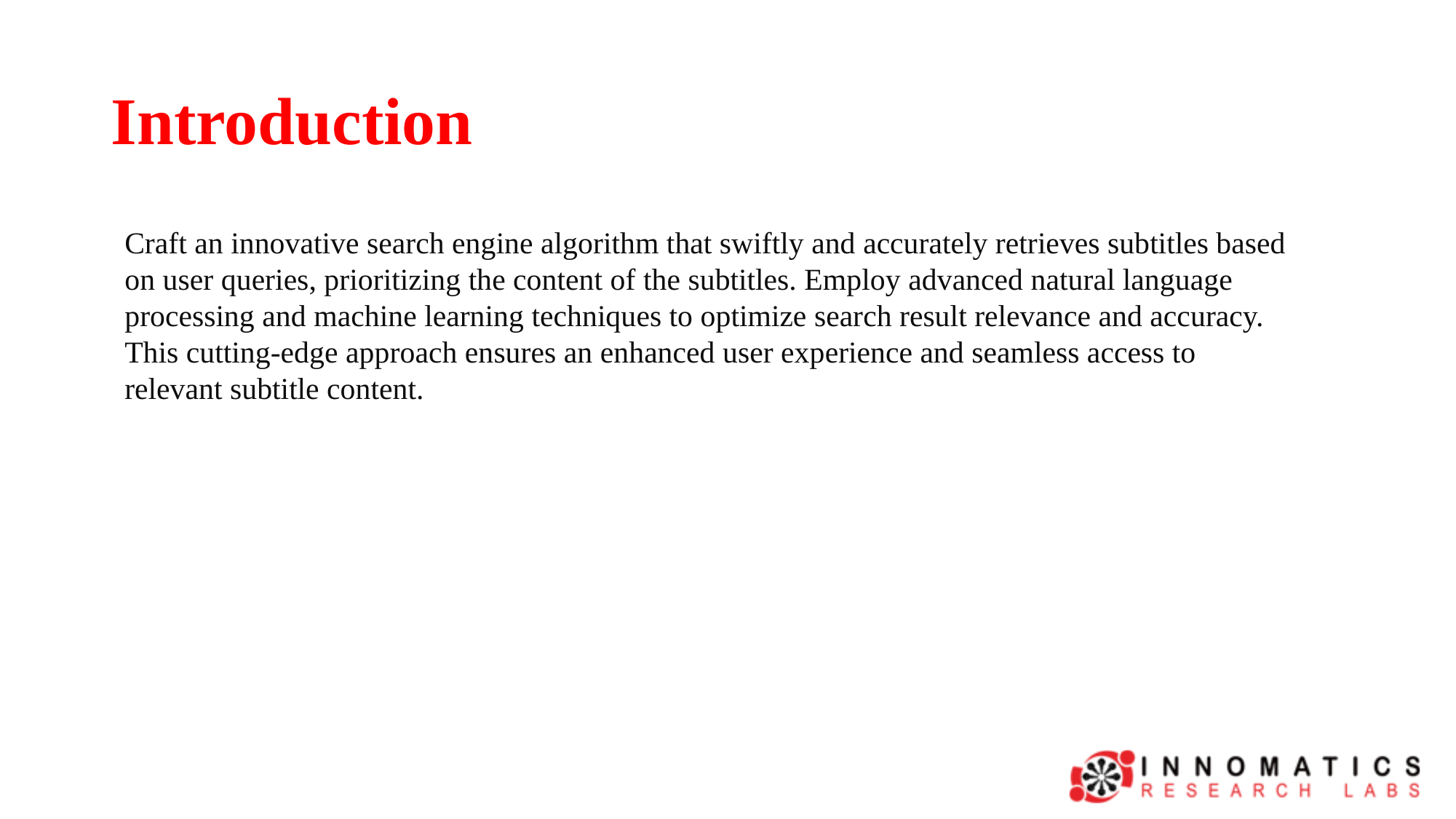

# Introduction
Craft an innovative search engine algorithm that swiftly and accurately retrieves subtitles based on user queries, prioritizing the content of the subtitles. Employ advanced natural language processing and machine learning techniques to optimize search result relevance and accuracy. This cutting-edge approach ensures an enhanced user experience and seamless access to relevant subtitle content.